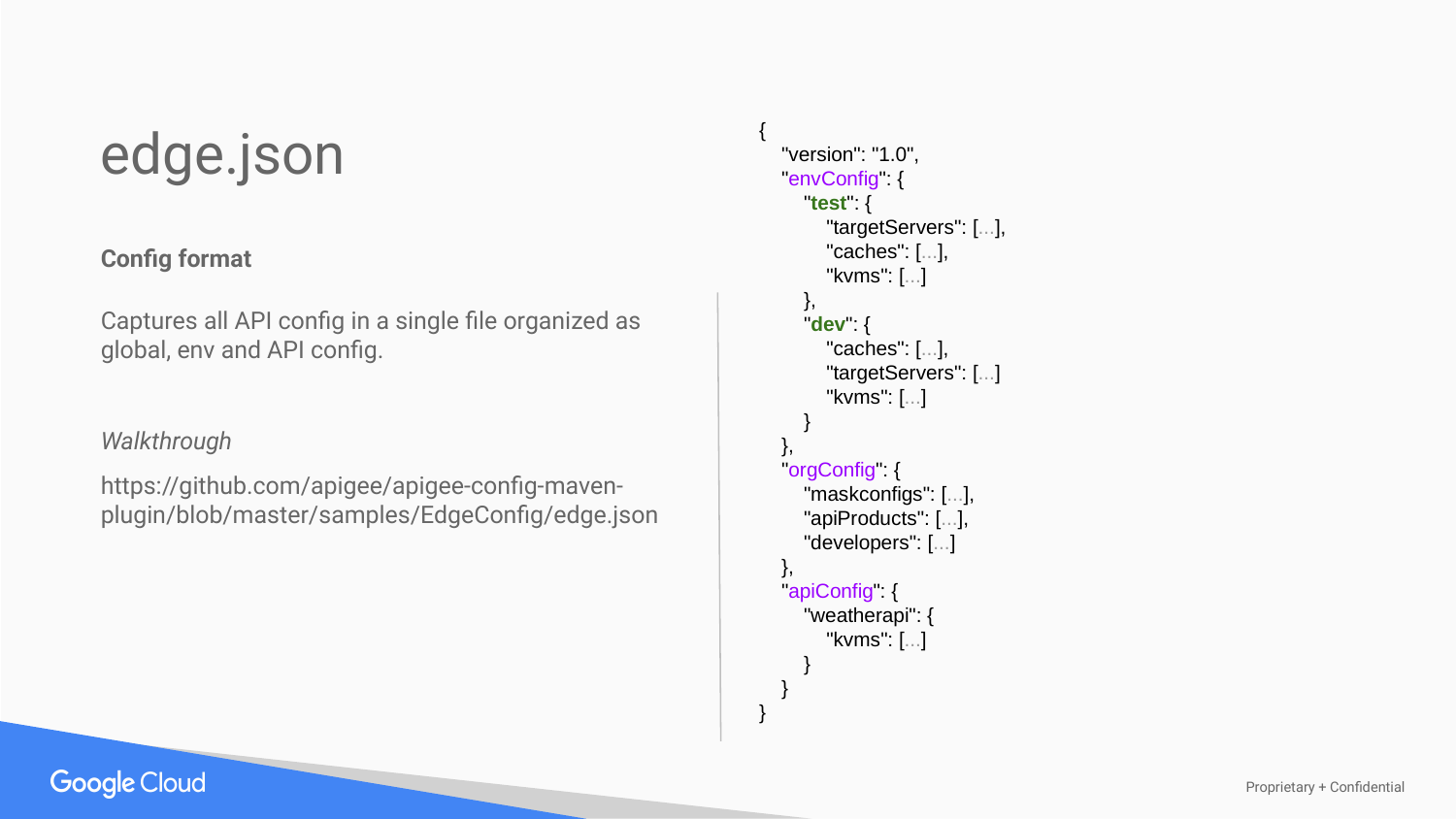

edge.json

{
    "version": "1.0",
    "envConfig": {
        "test": {
            "targetServers": [...],
            "caches": [...],
            "kvms": [...]
        },
        "dev": {
            "caches": [...],
            "targetServers": [...]
            "kvms": [...]
        }
    },
    "orgConfig": {
        "maskconfigs": [...],
        "apiProducts": [...],
        "developers": [...]
    },
    "apiConfig": {
        "weatherapi": {
            "kvms": [...]
        }
    }
}
Config format

Captures all API config in a single file organized as global, env and API config.

Walkthrough
https://github.com/apigee/apigee-config-maven-plugin/blob/master/samples/EdgeConfig/edge.json